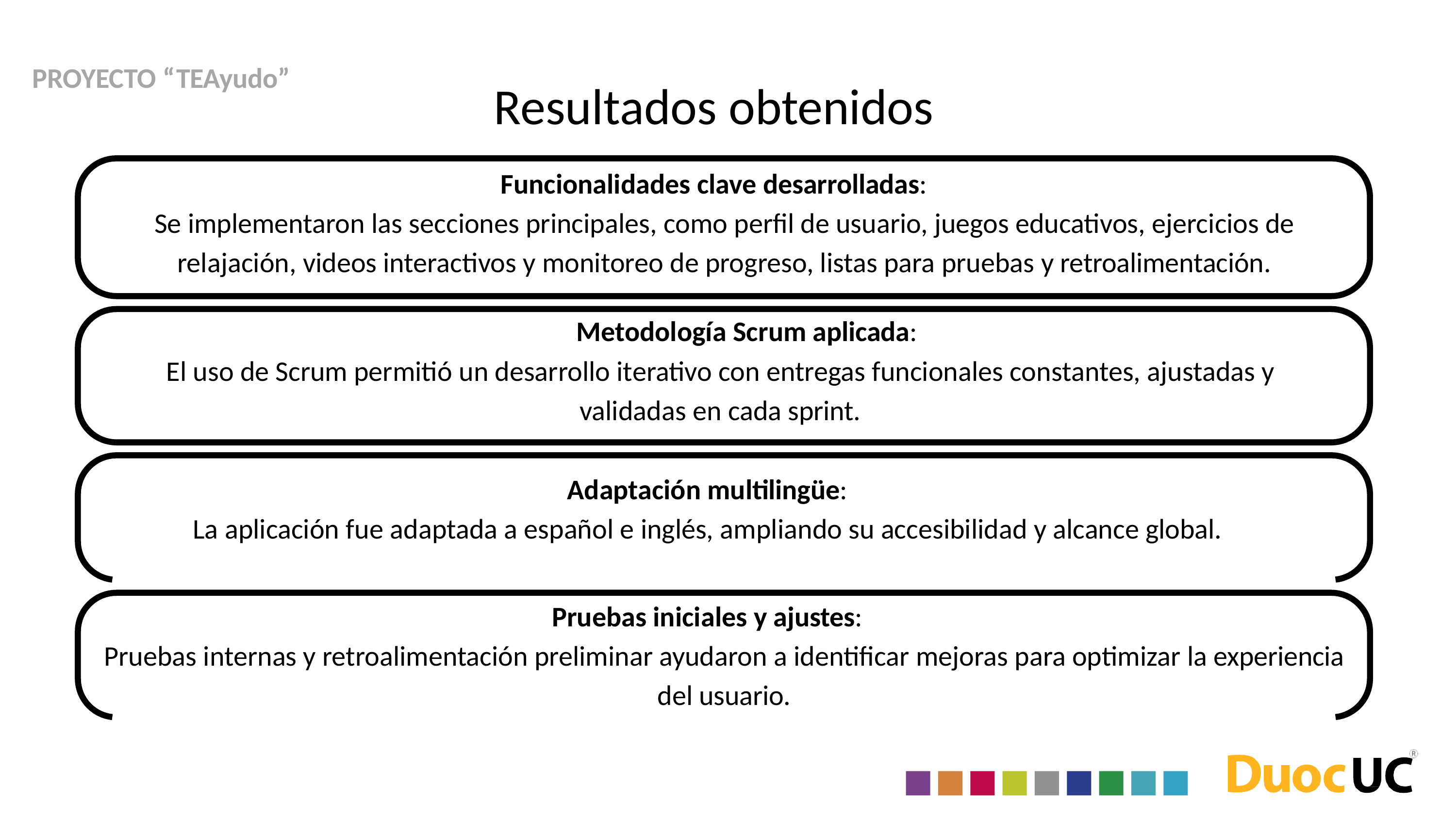

# PROYECTO “TEAyudo”
Resultados obtenidos
Funcionalidades clave desarrolladas:
Se implementaron las secciones principales, como perfil de usuario, juegos educativos, ejercicios de relajación, videos interactivos y monitoreo de progreso, listas para pruebas y retroalimentación.

Metodología Scrum aplicada:
El uso de Scrum permitió un desarrollo iterativo con entregas funcionales constantes, ajustadas y validadas en cada sprint.

Adaptación multilingüe:
La aplicación fue adaptada a español e inglés, ampliando su accesibilidad y alcance global.

Pruebas iniciales y ajustes:
Pruebas internas y retroalimentación preliminar ayudaron a identificar mejoras para optimizar la experiencia del usuario.